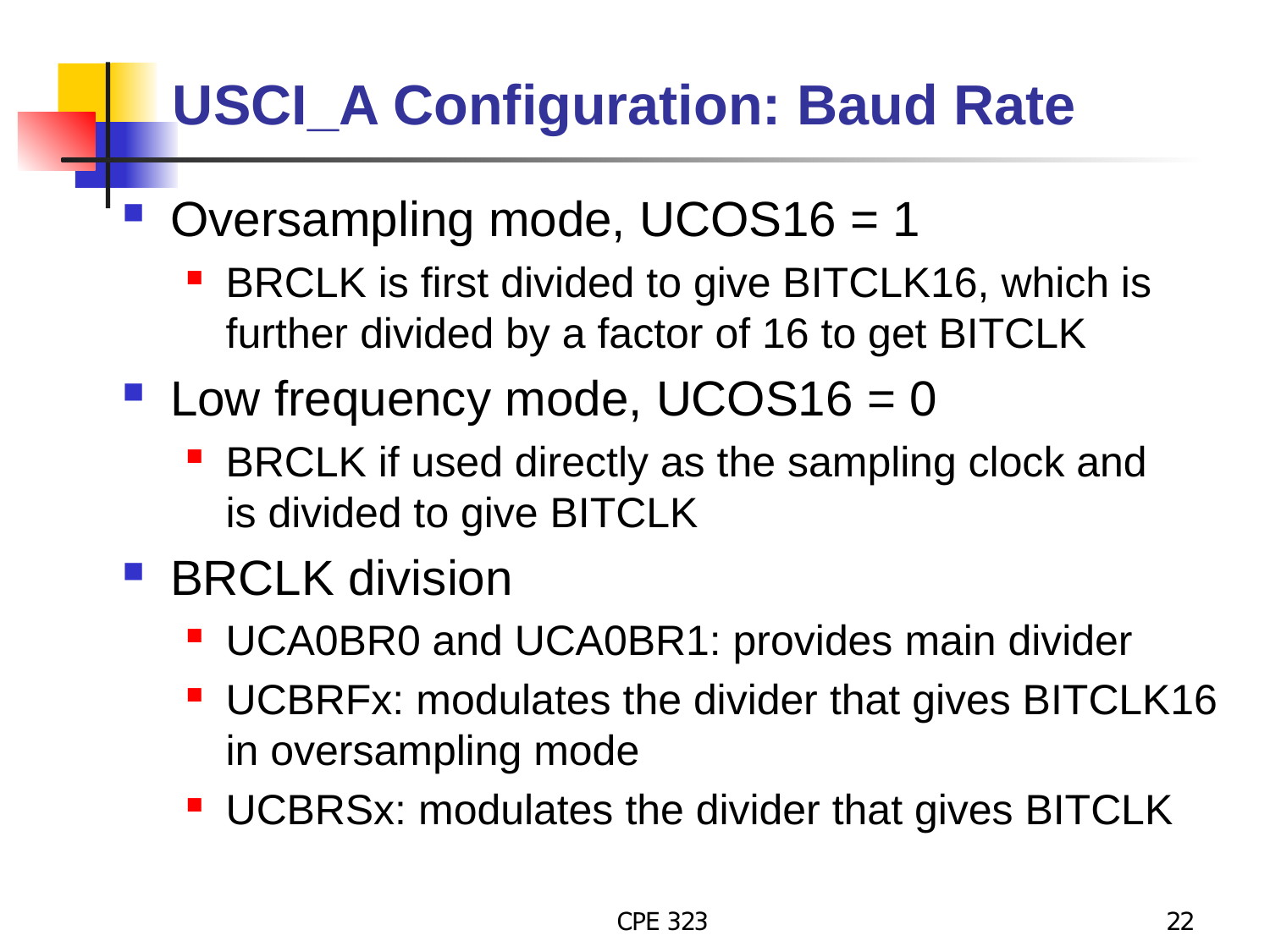

# USCI_A Configuration: Baud Rate
Oversampling mode, UCOS16 = 1
BRCLK is first divided to give BITCLK16, which is further divided by a factor of 16 to get BITCLK
Low frequency mode, UCOS16 = 0
BRCLK if used directly as the sampling clock and
is divided to give BITCLK
BRCLK division
UCA0BR0 and UCA0BR1: provides main divider
UCBRFx: modulates the divider that gives BITCLK16 in oversampling mode
UCBRSx: modulates the divider that gives BITCLK
CPE 323
22